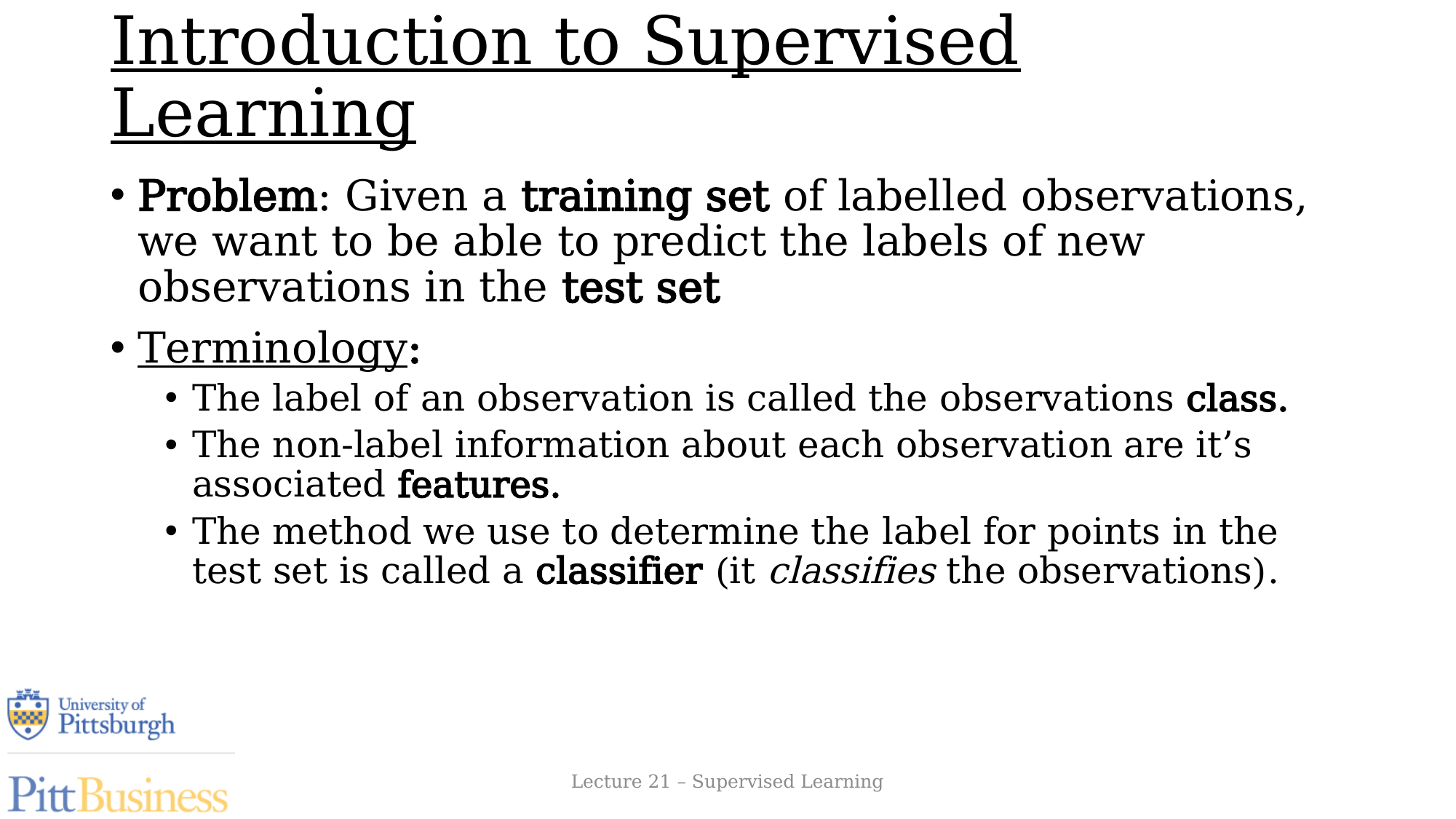

# Introduction to Supervised Learning
Problem: Given a training set of labelled observations, we want to be able to predict the labels of new observations in the test set
Terminology:
The label of an observation is called the observations class.
The non-label information about each observation are it’s associated features.
The method we use to determine the label for points in the test set is called a classifier (it classifies the observations).
Lecture 21 – Supervised Learning